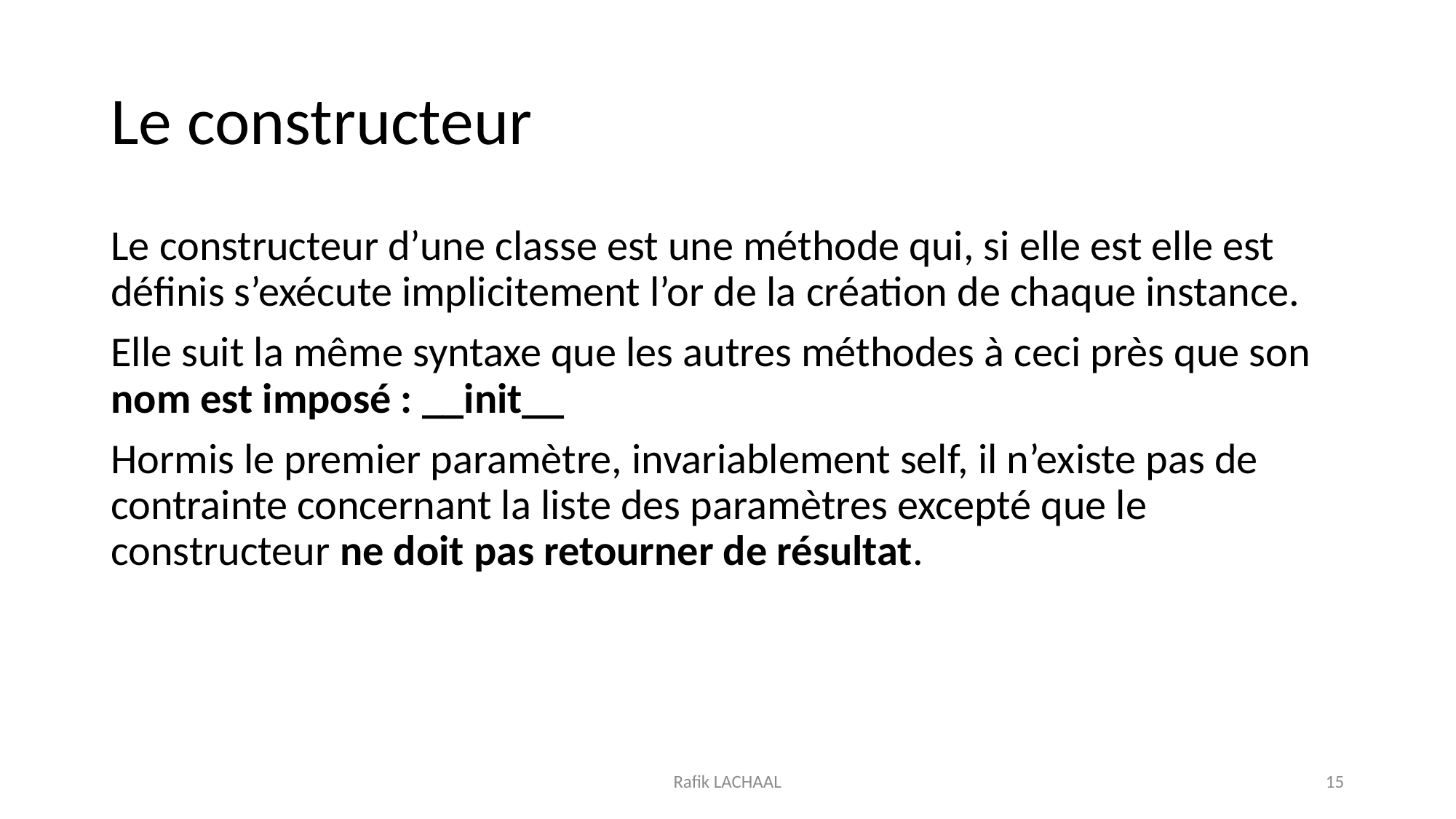

# Le constructeur
Le constructeur d’une classe est une méthode qui, si elle est elle est définis s’exécute implicitement l’or de la création de chaque instance.
Elle suit la même syntaxe que les autres méthodes à ceci près que son nom est imposé : __init__
Hormis le premier paramètre, invariablement self, il n’existe pas de contrainte concernant la liste des paramètres excepté que le constructeur ne doit pas retourner de résultat.
Rafik LACHAAL
15